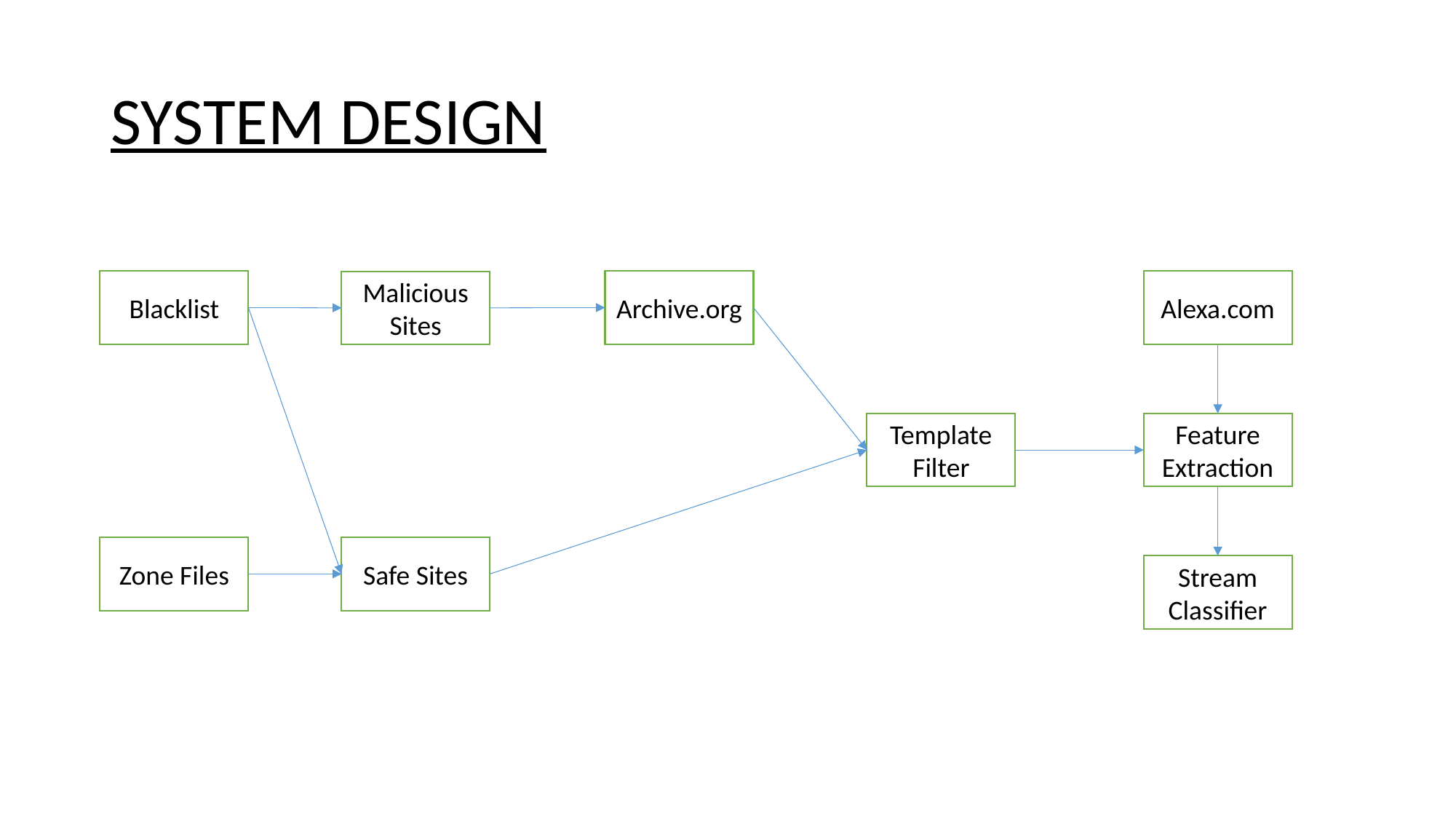

# SYSTEM DESIGN
Blacklist
Archive.org
Alexa.com
Malicious Sites
Template Filter
Feature Extraction
Zone Files
Safe Sites
Stream Classifier